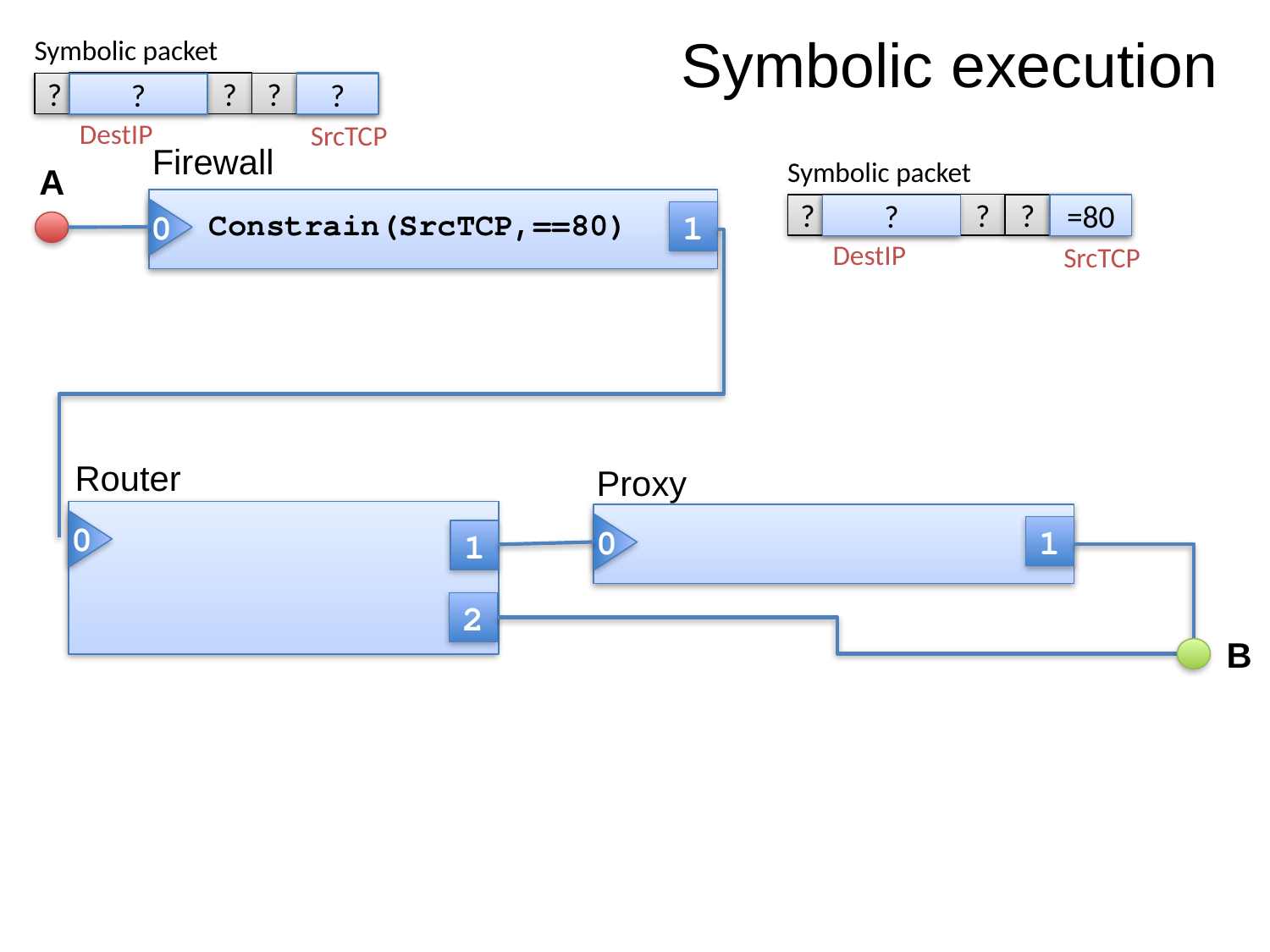

# Symbolic execution
Symbolic packet
?
?
?
?
?
?
?
DestIP
SrcTCP
Firewall
Symbolic packet
?
?
?
?
?
?
=80
DestIP
SrcTCP
A

Constrain(SrcTCP,==80)
0
1

Router

0
1

2

Proxy

0
1

B